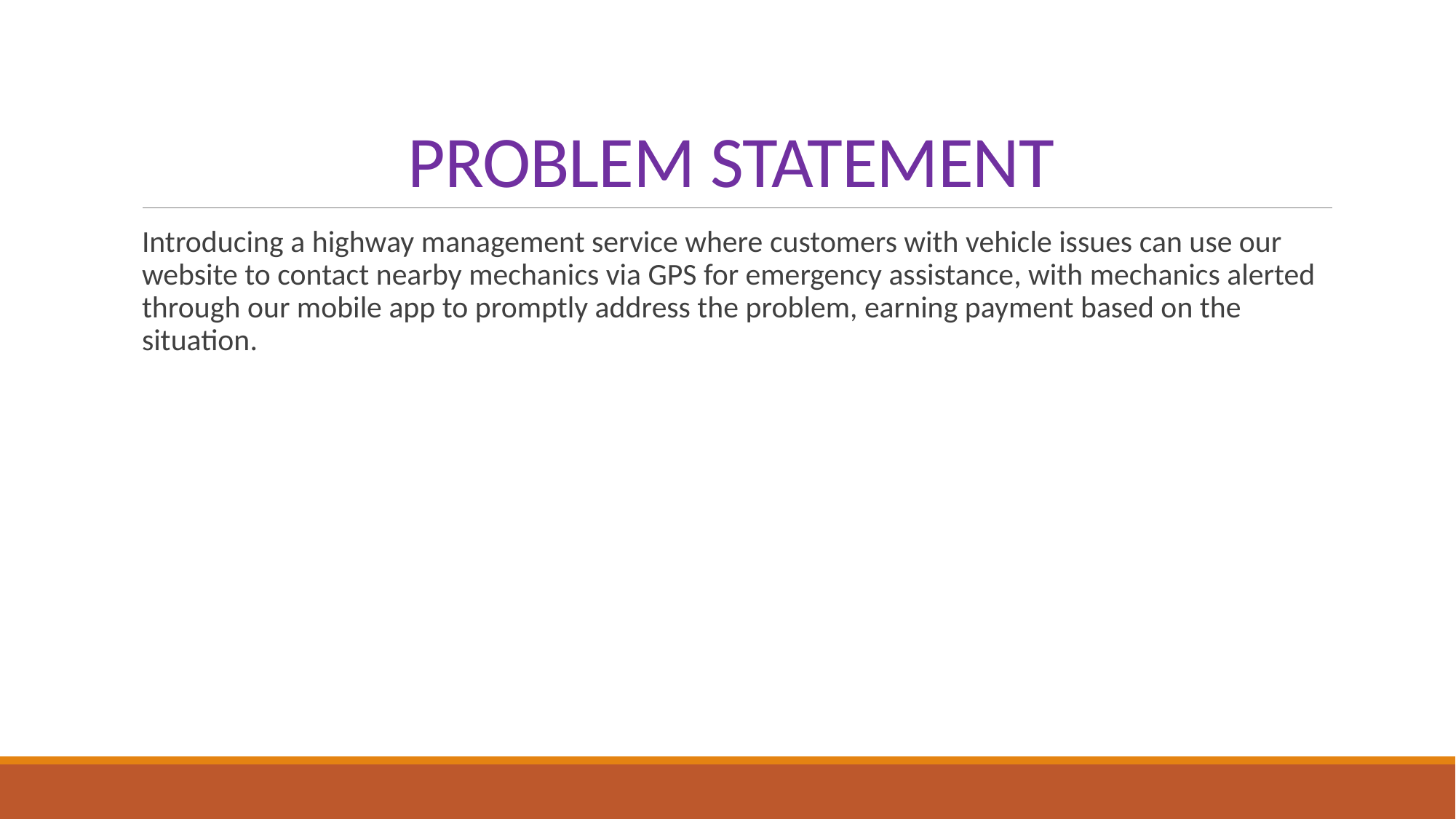

# PROBLEM STATEMENT
Introducing a highway management service where customers with vehicle issues can use our website to contact nearby mechanics via GPS for emergency assistance, with mechanics alerted through our mobile app to promptly address the problem, earning payment based on the situation.